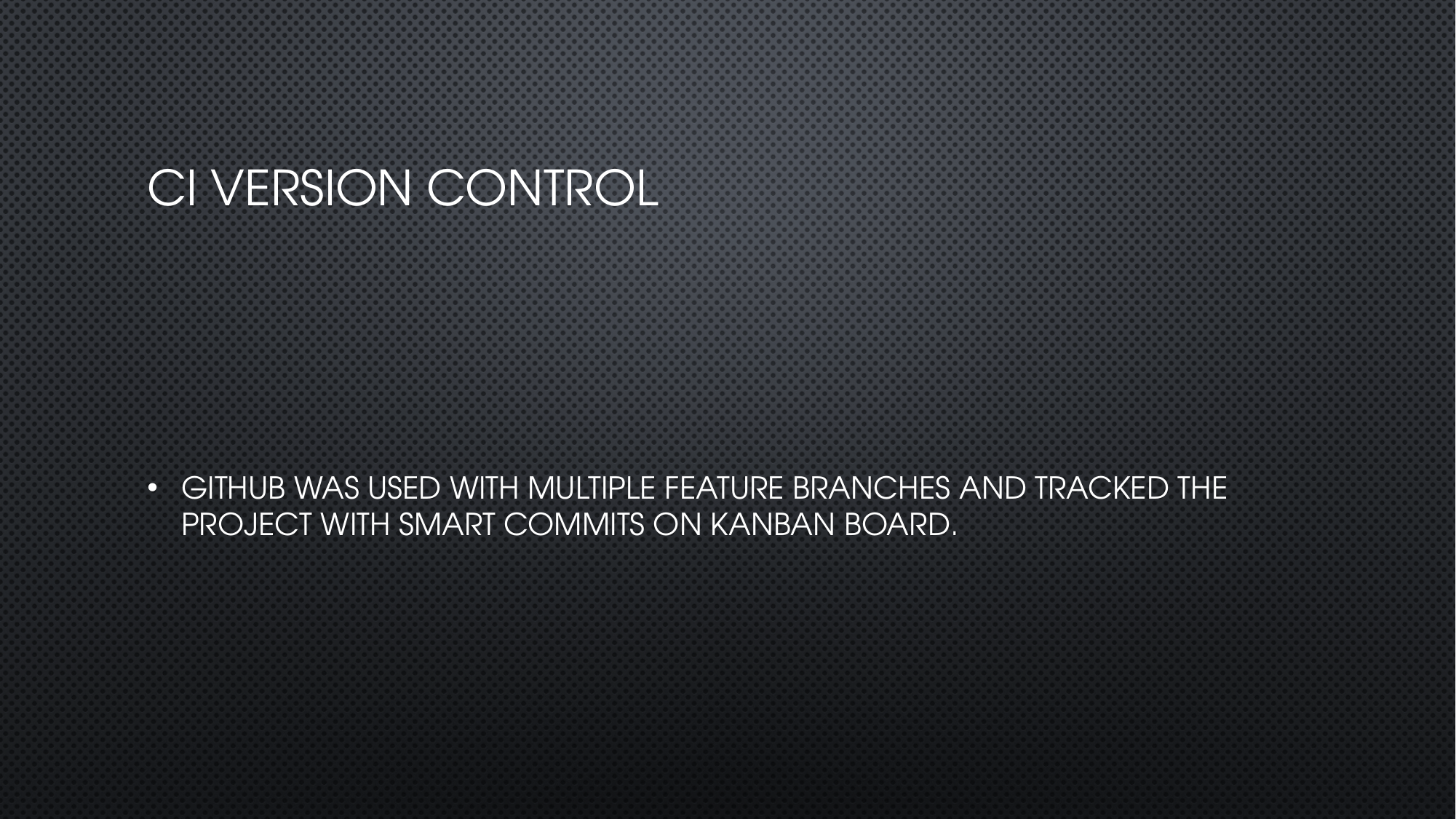

# Ci Version Control
GitHub Was Used With Multiple Feature Branches and tracked the project with smart commits on Kanban Board.